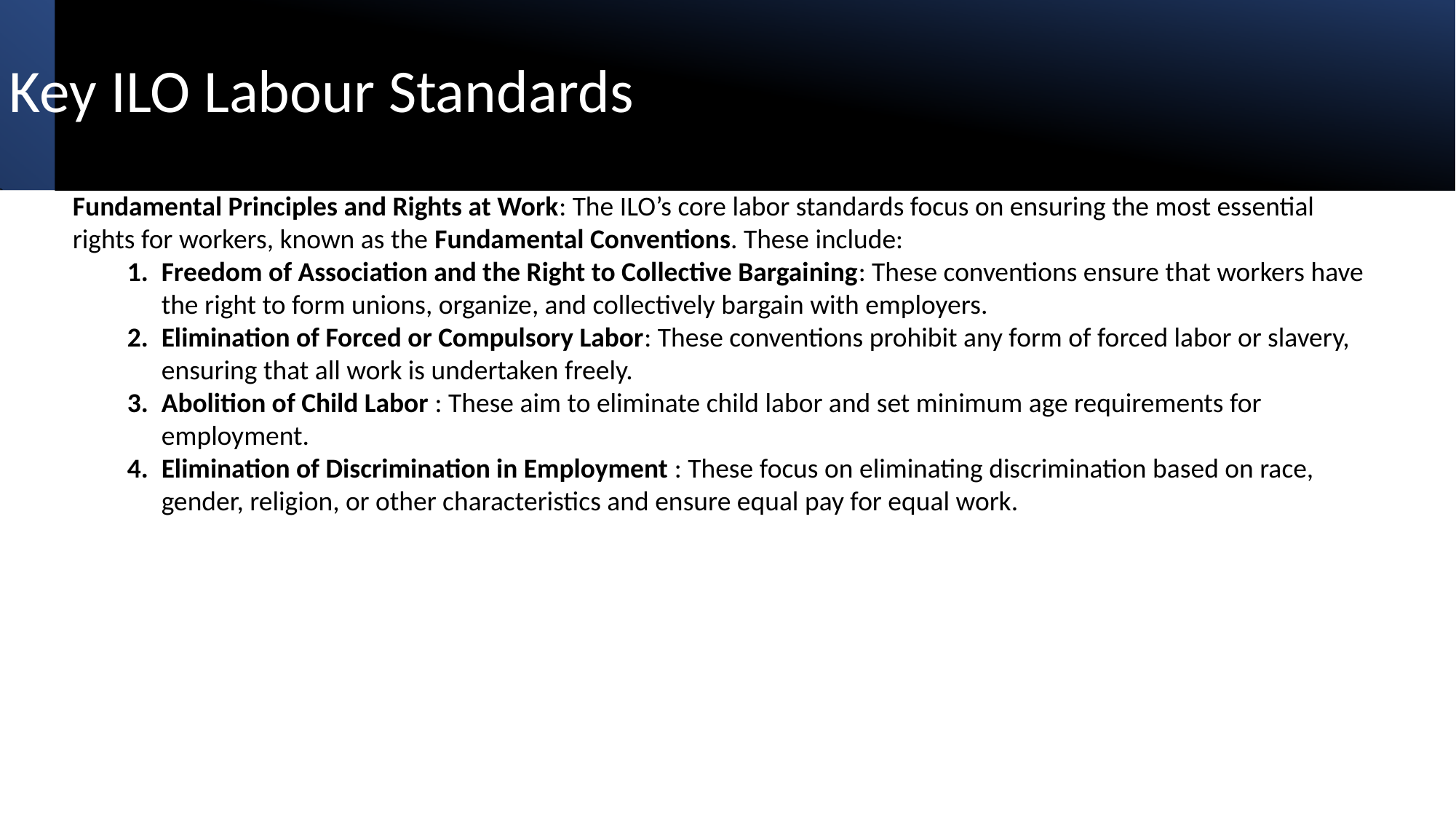

# Key ILO Labour Standards
Fundamental Principles and Rights at Work: The ILO’s core labor standards focus on ensuring the most essential rights for workers, known as the Fundamental Conventions. These include:
Freedom of Association and the Right to Collective Bargaining: These conventions ensure that workers have the right to form unions, organize, and collectively bargain with employers.
Elimination of Forced or Compulsory Labor: These conventions prohibit any form of forced labor or slavery, ensuring that all work is undertaken freely.
Abolition of Child Labor : These aim to eliminate child labor and set minimum age requirements for employment.
Elimination of Discrimination in Employment : These focus on eliminating discrimination based on race, gender, religion, or other characteristics and ensure equal pay for equal work.